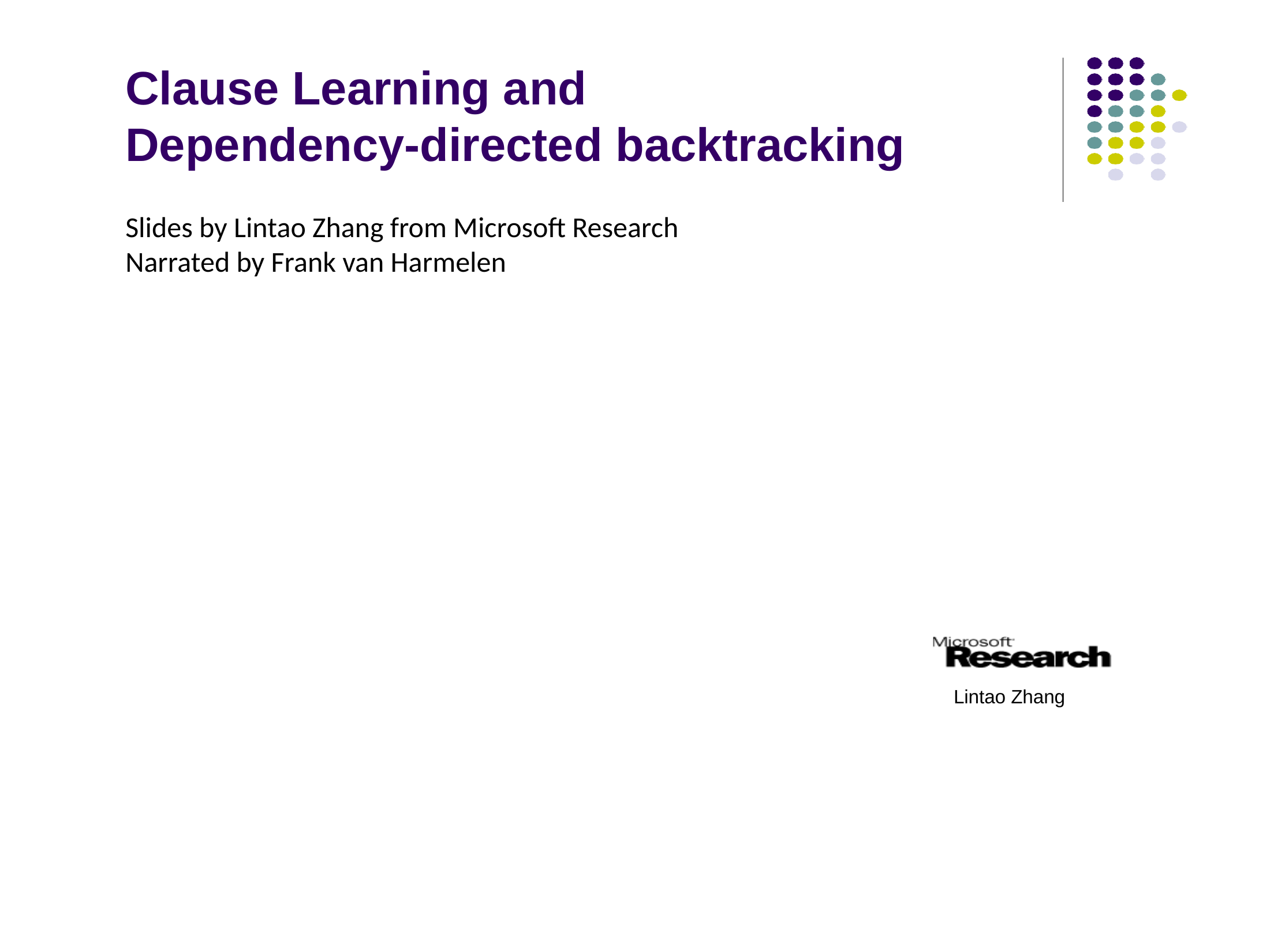

# Clause Learning and Dependency-directed backtracking
Slides by Lintao Zhang from Microsoft Research
Narrated by Frank van Harmelen
Lintao Zhang